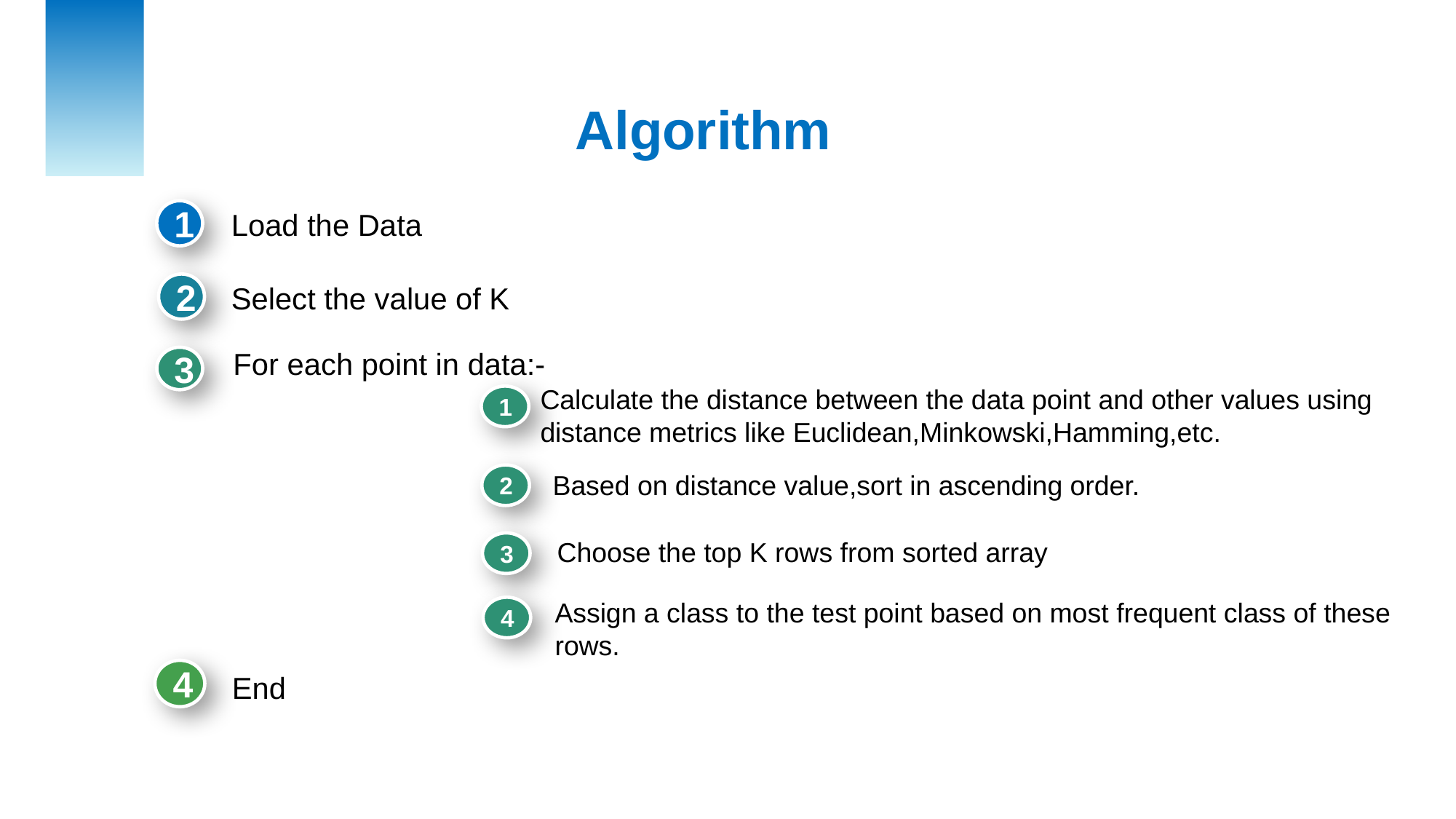

Algorithm
Load the Data
1

Select the value of K
2
For each point in data:-
3
Calculate the distance between the data point and other values using distance metrics like Euclidean,Minkowski,Hamming,etc.
1

Based on distance value,sort in ascending order.
2
Choose the top K rows from sorted array
3
Assign a class to the test point based on most frequent class of these rows.
4
End
4